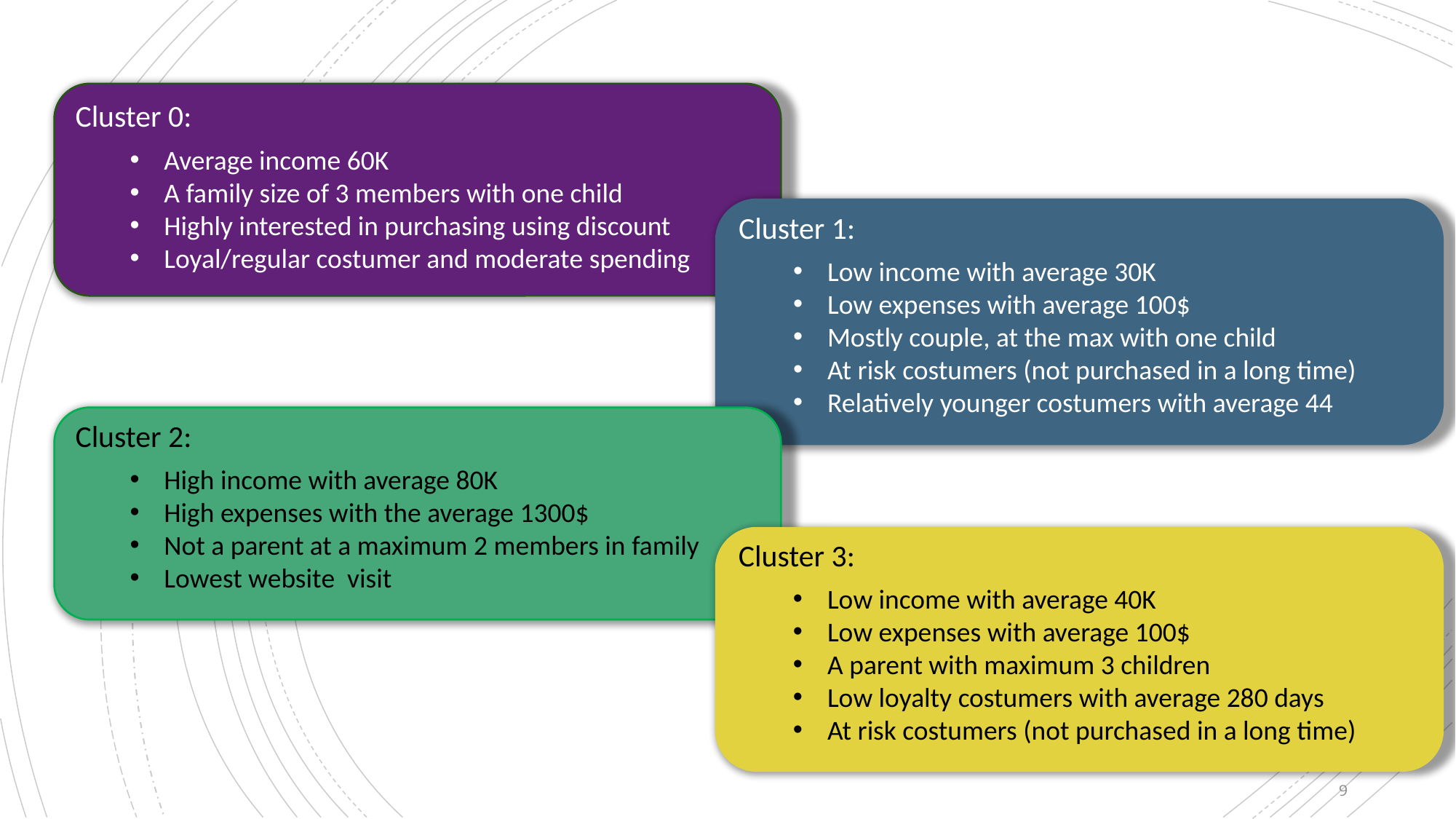

Cluster 0:

Average income 60K
A family size of 3 members with one child
Highly interested in purchasing using discount
Loyal/regular costumer and moderate spending

Cluster 1:

Low income with average 30K
Low expenses with average 100$
Mostly couple, at the max with one child
At risk costumers (not purchased in a long time)
Relatively younger costumers with average 44

Cluster 2:

High income with average 80K
High expenses with the average 1300$
Not a parent at a maximum 2 members in family
Lowest website  visit

Cluster 3:

Low income with average 40K
Low expenses with average 100$
A parent with maximum 3 children
Low loyalty costumers with average 280 days
At risk costumers (not purchased in a long time)

9